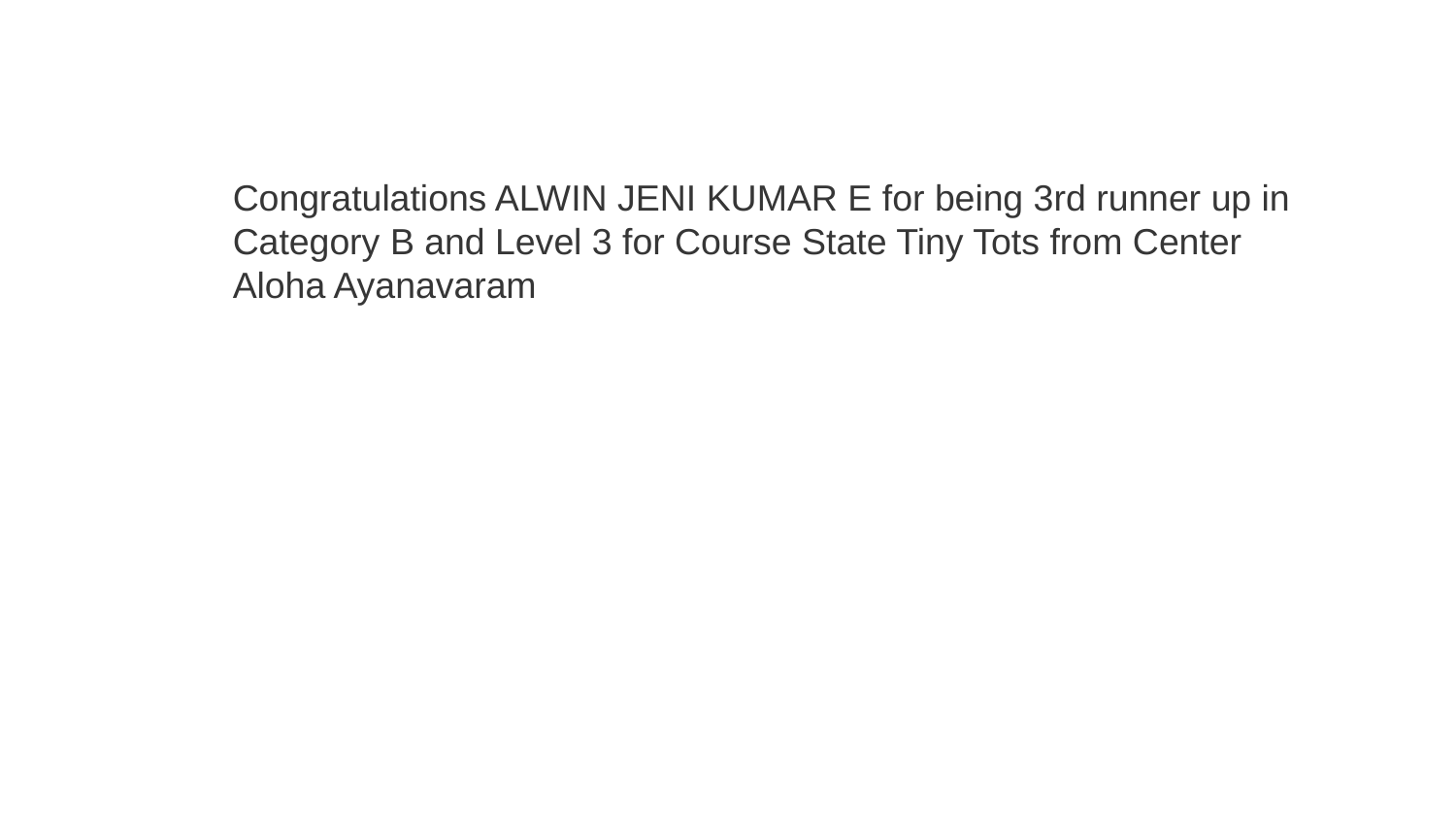

Congratulations ALWIN JENI KUMAR E for being 3rd runner up in Category B and Level 3 for Course State Tiny Tots from Center Aloha Ayanavaram